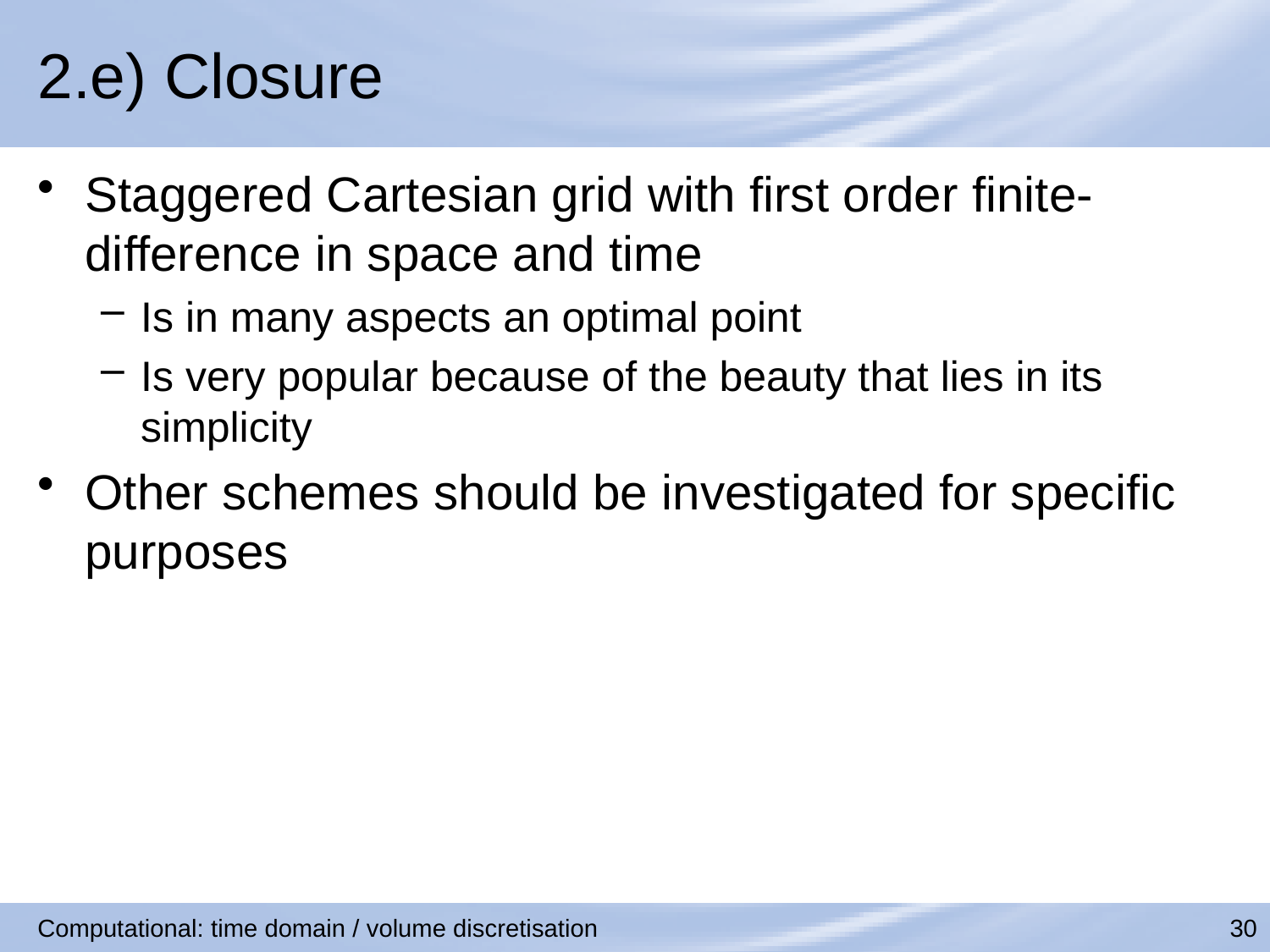

# 2.e) Closure
Staggered Cartesian grid with first order finite-difference in space and time
Is in many aspects an optimal point
Is very popular because of the beauty that lies in its simplicity
Other schemes should be investigated for specific purposes
Computational: time domain / volume discretisation
30